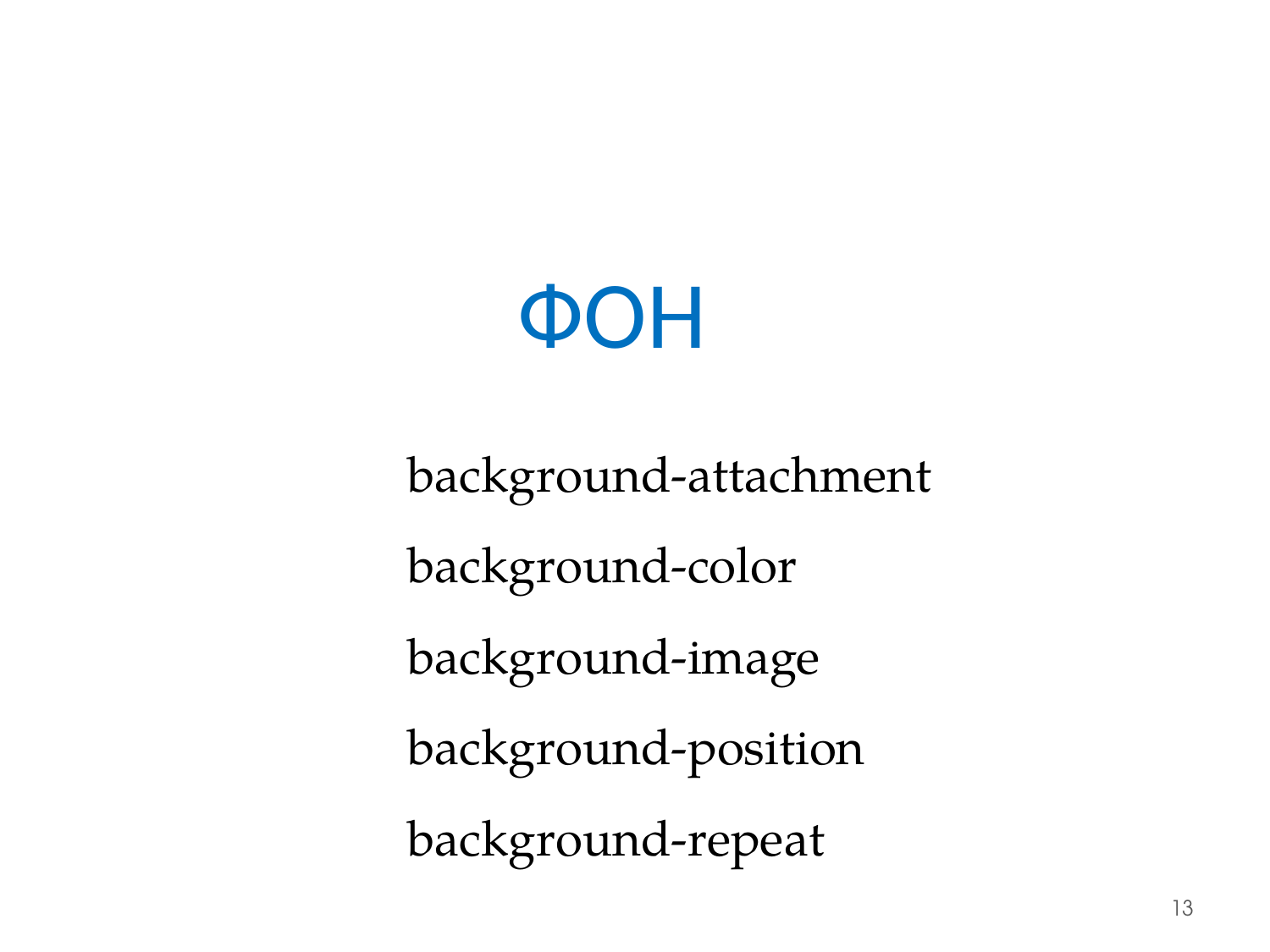

ФОН
background-attachment
background-color
background-image
background-position
background-repeat
13